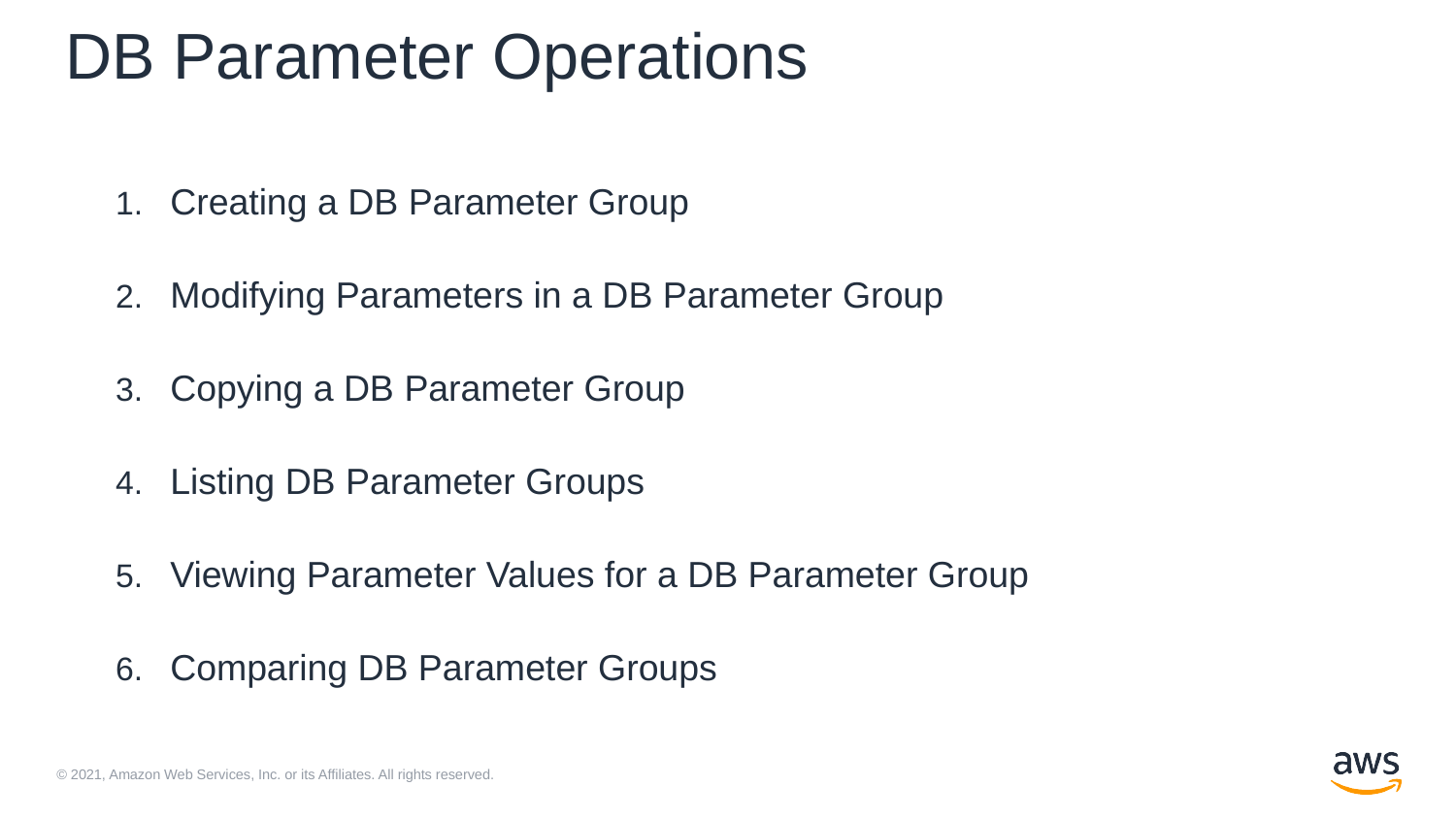

# DB Parameter Operations
Creating a DB Parameter Group

Modifying Parameters in a DB Parameter Group

Copying a DB Parameter Group

Listing DB Parameter Groups

Viewing Parameter Values for a DB Parameter Group

Comparing DB Parameter Groups